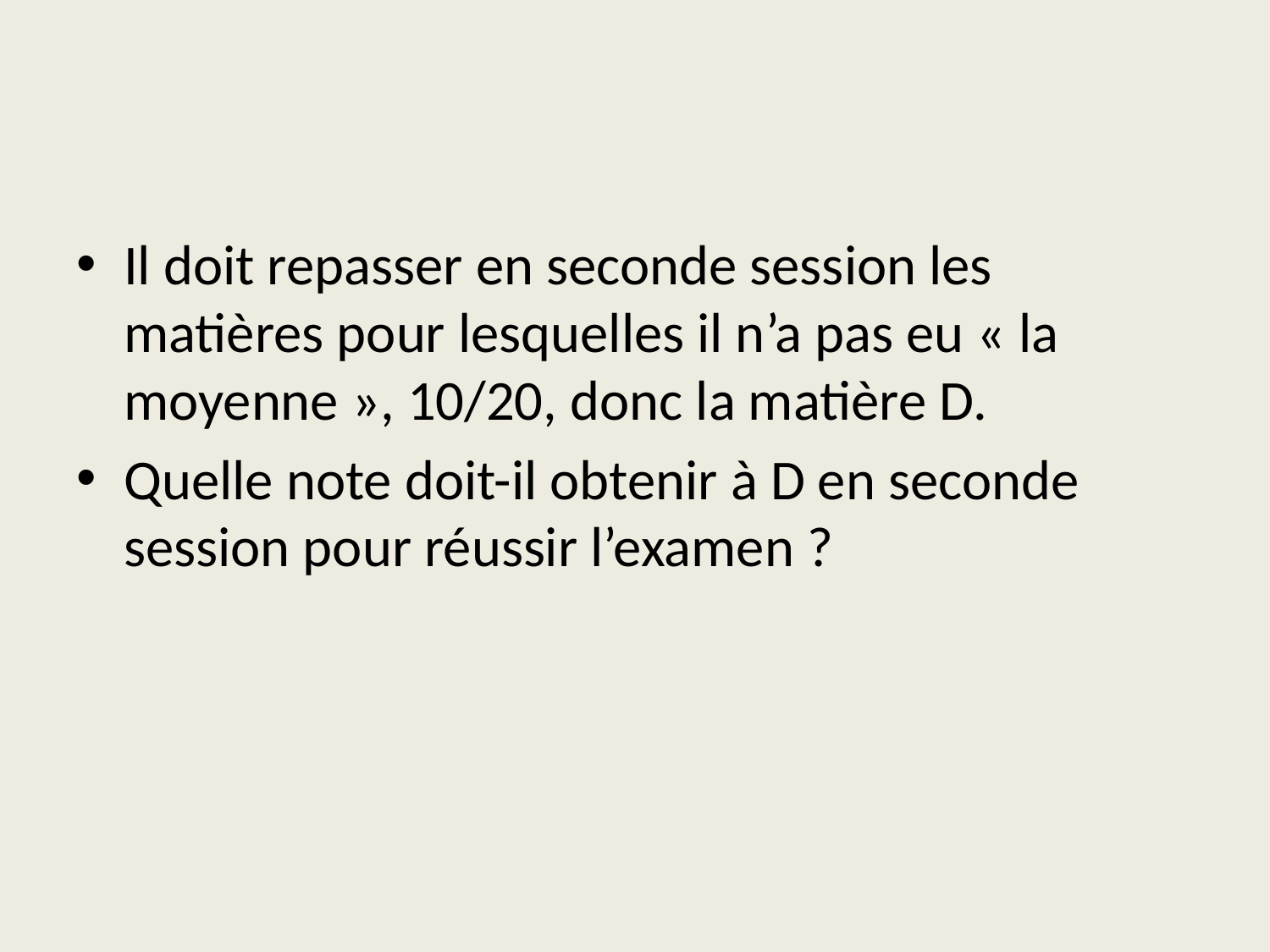

#
Il doit repasser en seconde session les matières pour lesquelles il n’a pas eu « la moyenne », 10/20, donc la matière D.
Quelle note doit-il obtenir à D en seconde session pour réussir l’examen ?